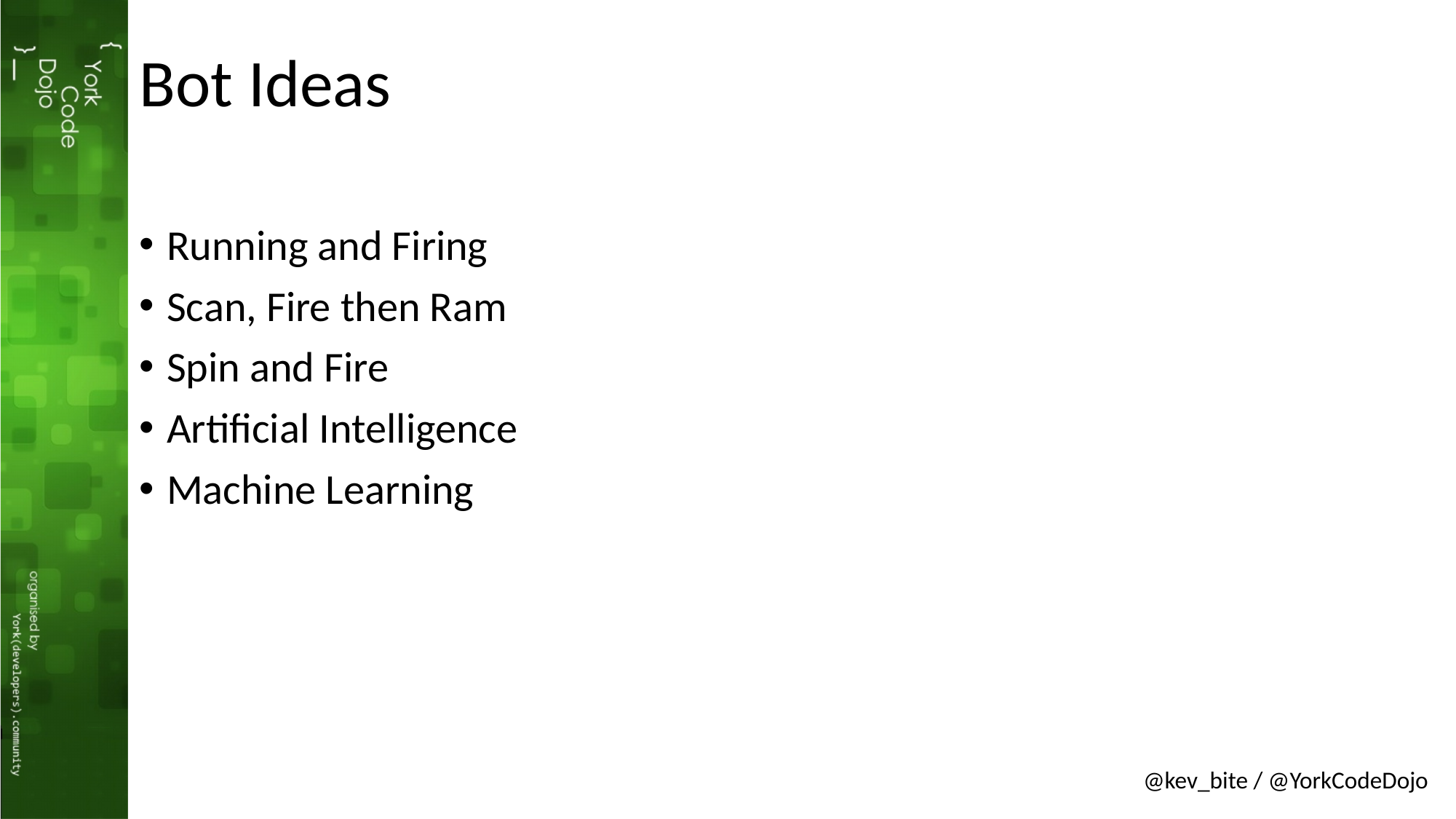

# Bot Ideas
Running and Firing
Scan, Fire then Ram
Spin and Fire
Artificial Intelligence
Machine Learning
@kev_bite / @YorkCodeDojo